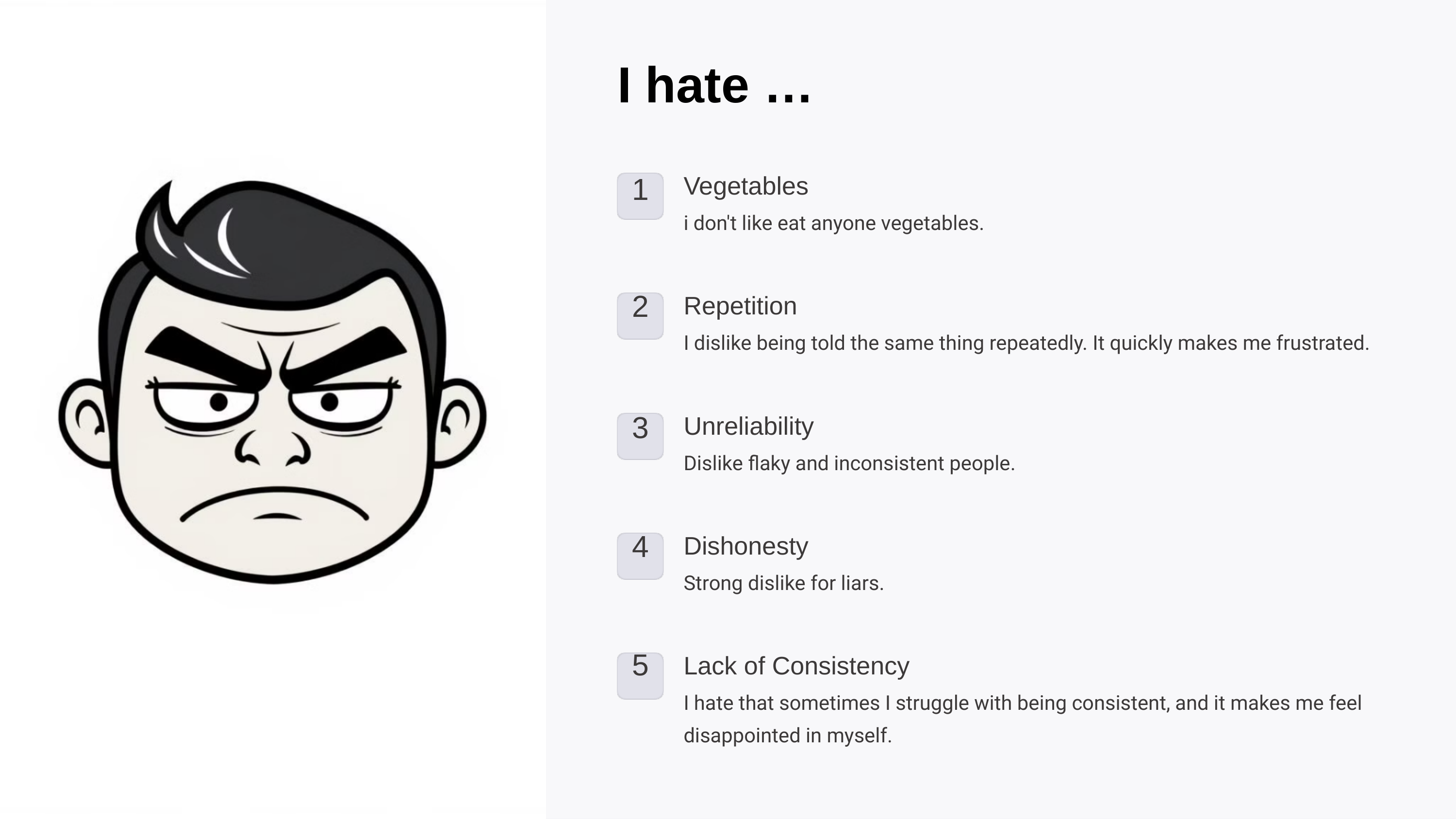

I hate …

Vegetables

1

i don't like eat anyone vegetables.

2

Repetition

I dislike being told the same thing repeatedly. It quickly makes me frustrated.

Unreliability

3

Dislike flaky and inconsistent people.

4

Dishonesty

Strong dislike for liars.

5

Lack of Consistency

I hate that sometimes I struggle with being consistent, and it makes me feel disappointed in myself.